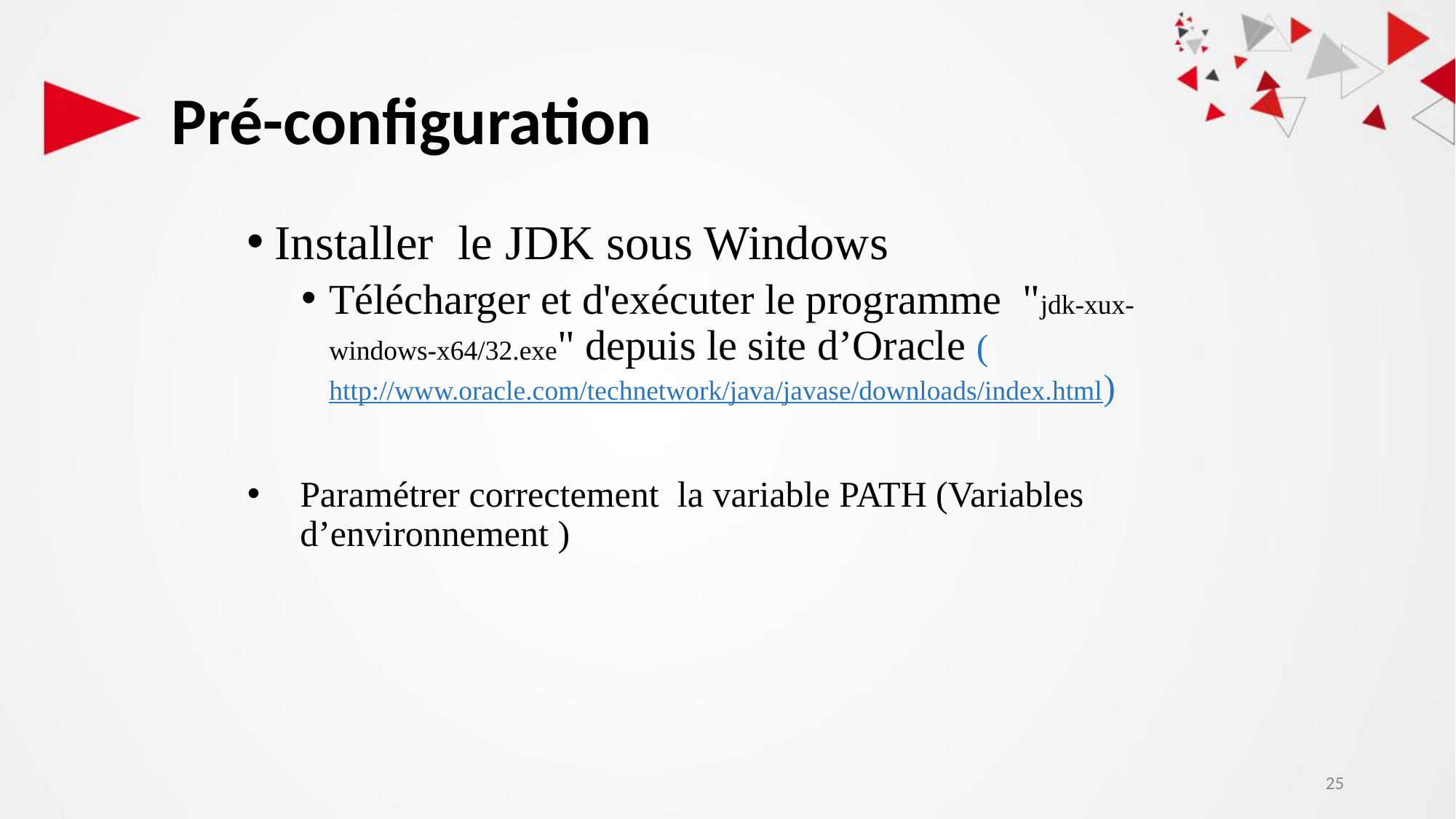

# Pré-configuration
Installer  le JDK sous Windows
Télécharger et d'exécuter le programme  "jdk-xux-windows-x64/32.exe" depuis le site d’Oracle (http://www.oracle.com/technetwork/java/javase/downloads/index.html)

Paramétrer correctement  la variable PATH (Variables d’environnement )
25